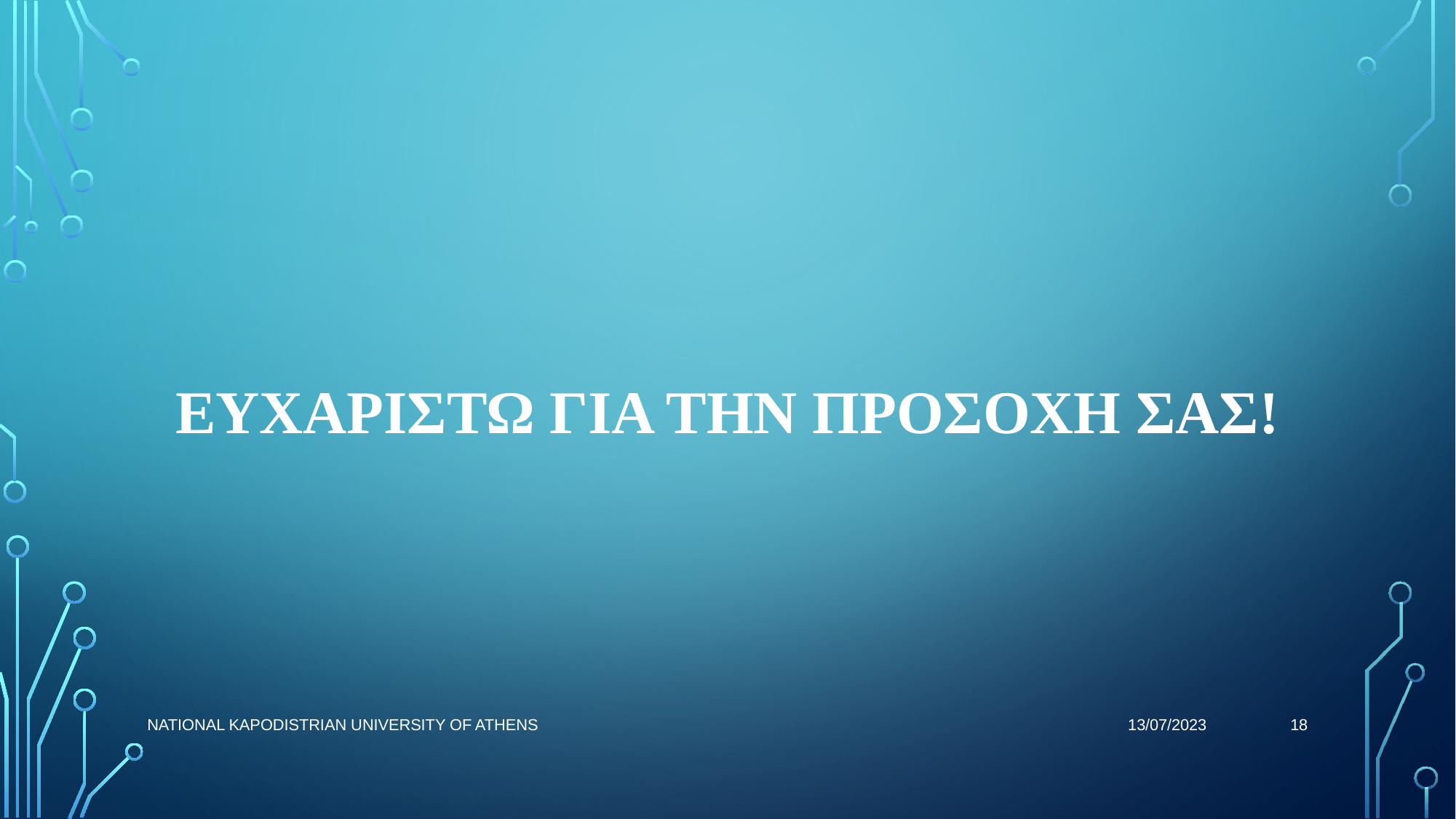

ΕΥΧΑΡΙΣΤΩ ΓΙΑ ΤΗΝ ΠΡΟΣΟΧΗ ΣΑΣ!
18
National Kapodistrian University of Athens
13/07/2023